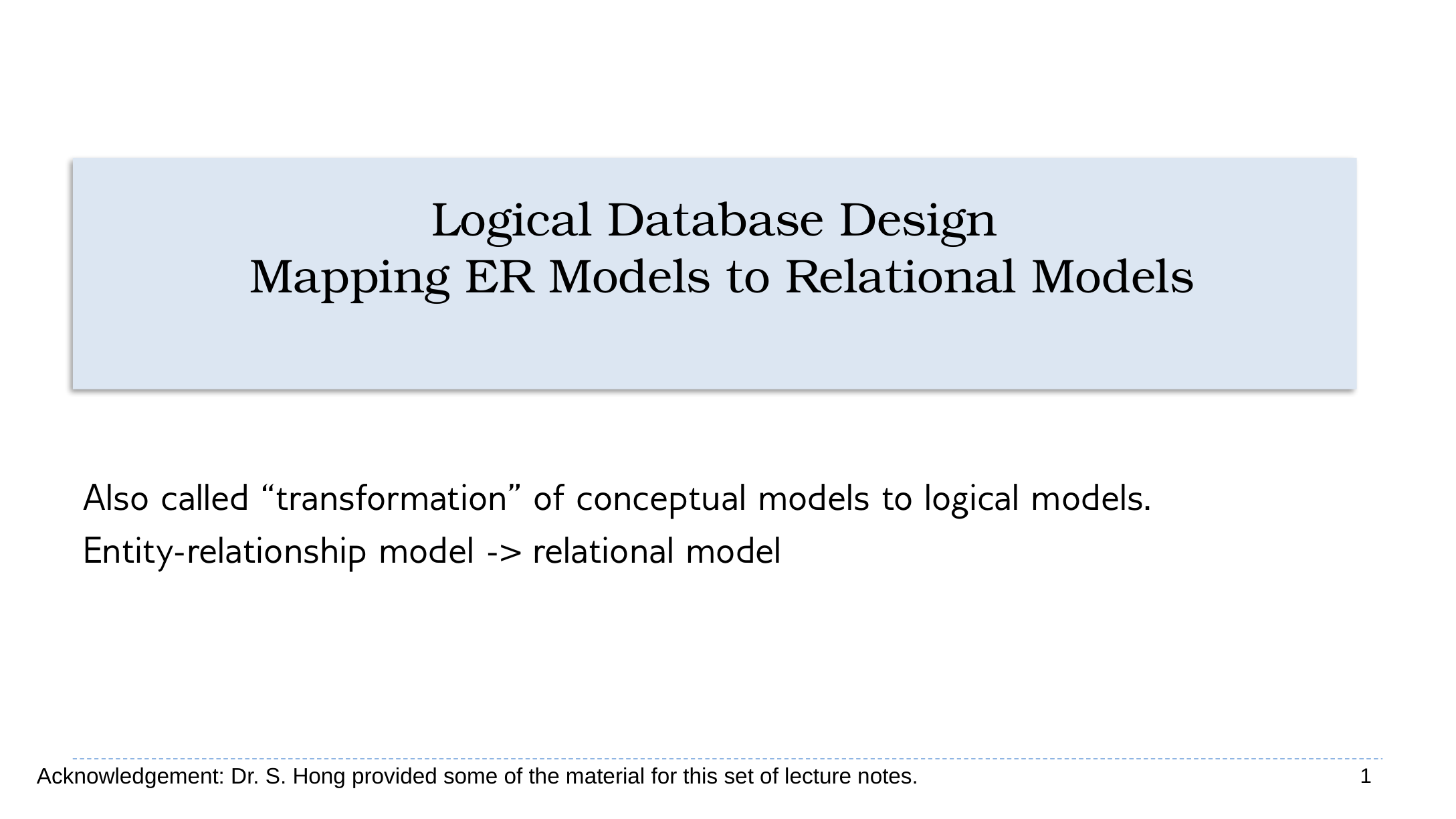

# Logical Database Design Mapping ER Models to Relational Models
Also called “transformation” of conceptual models to logical models.
Entity-relationship model -> relational model

Acknowledgement: Dr. S. Hong provided some of the material for this set of lecture notes.
1